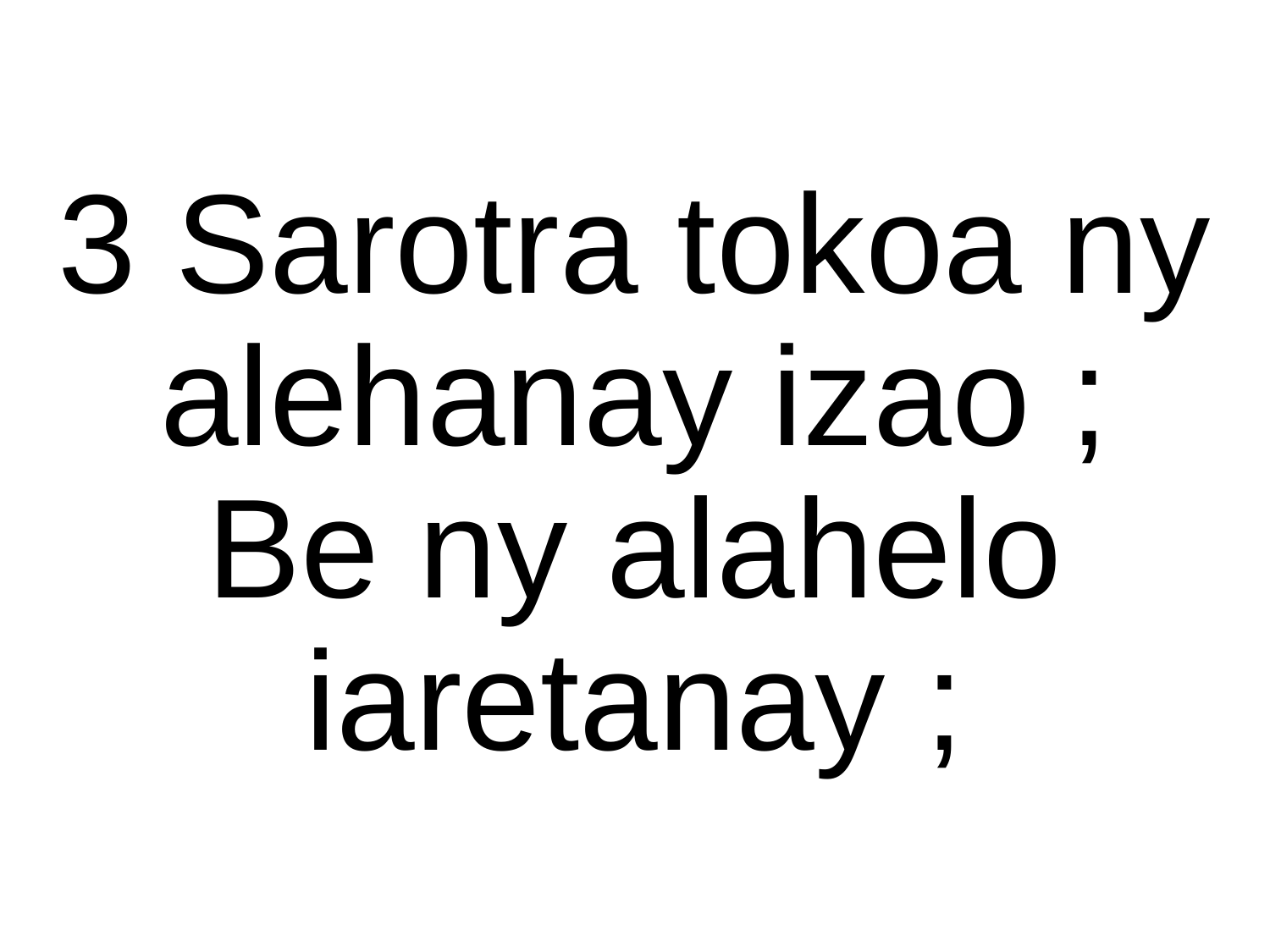

3 Sarotra tokoa ny alehanay izao ;
Be ny alahelo iaretanay ;